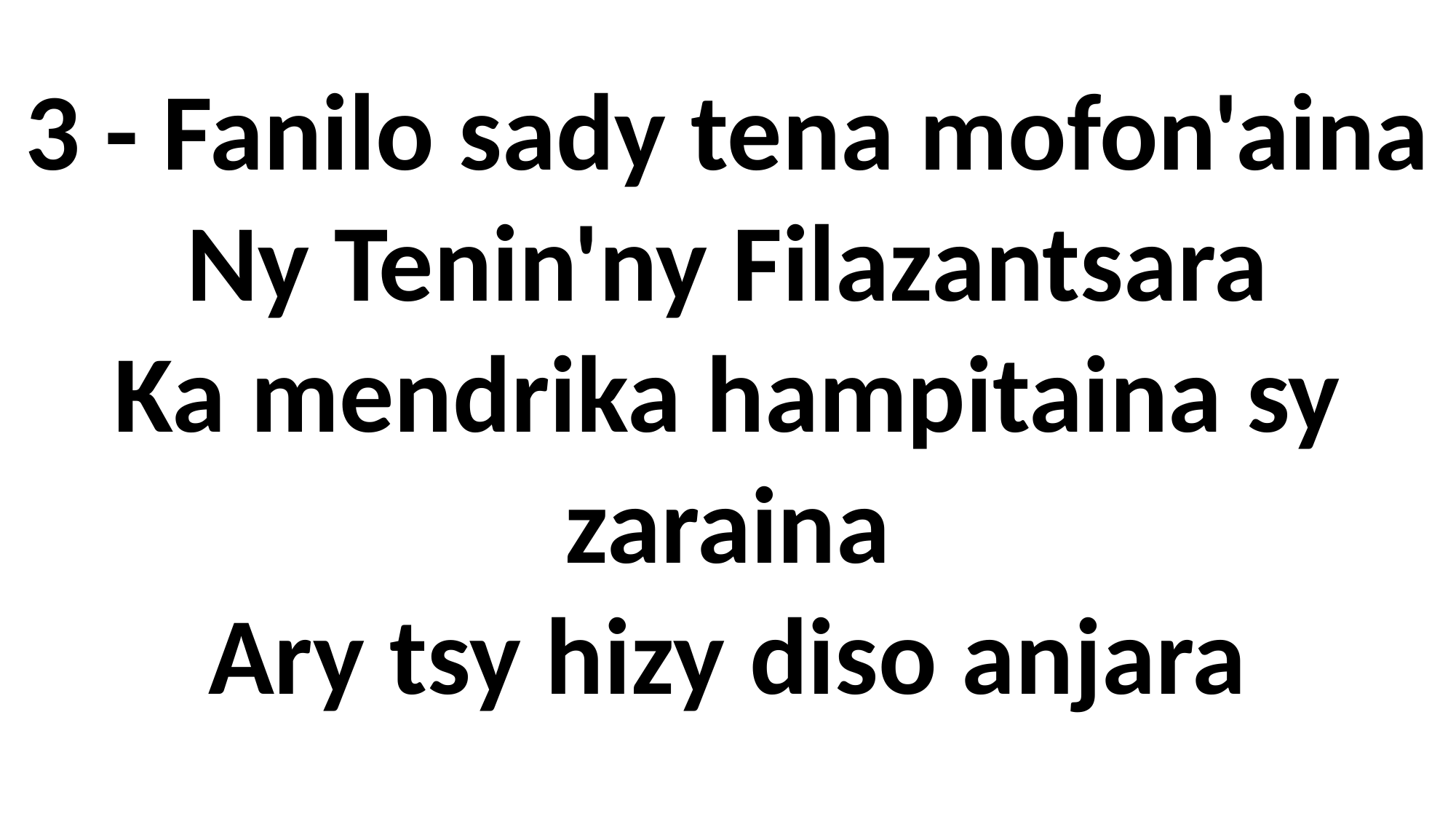

3 - Fanilo sady tena mofon'aina
Ny Tenin'ny Filazantsara
Ka mendrika hampitaina sy zaraina
Ary tsy hizy diso anjara